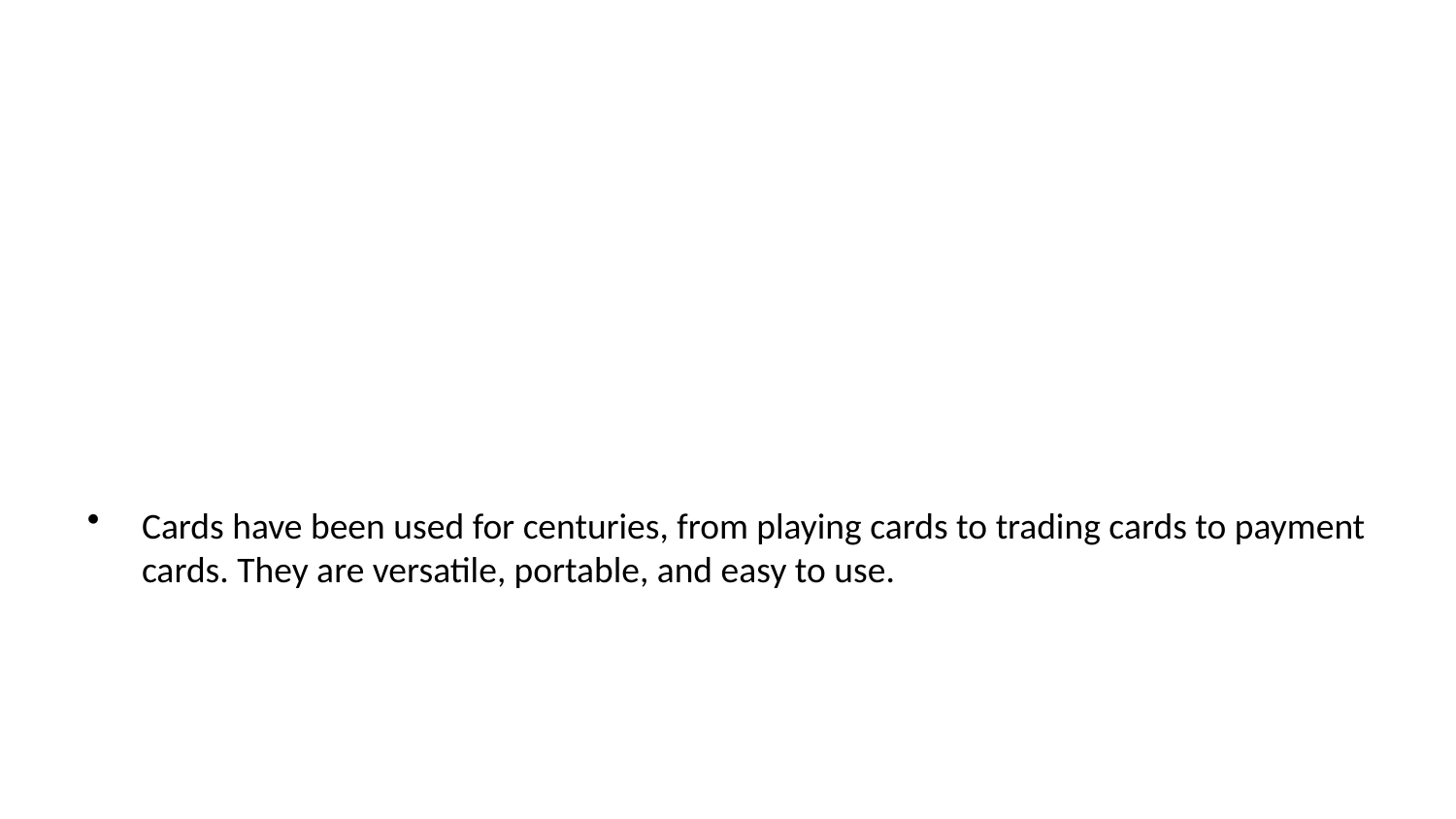

Cards have been used for centuries, from playing cards to trading cards to payment cards. They are versatile, portable, and easy to use.